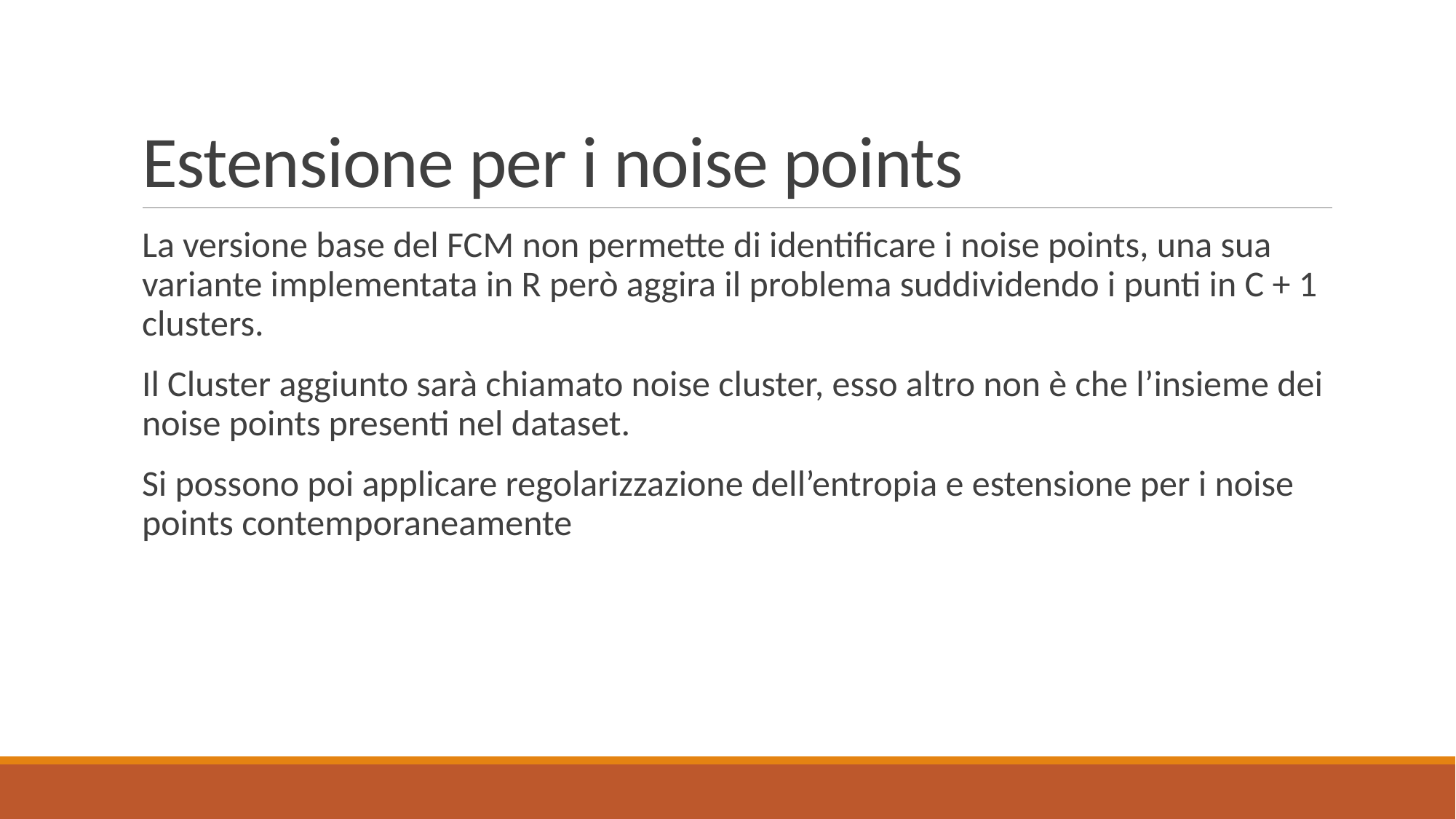

# Estensione per i noise points
La versione base del FCM non permette di identificare i noise points, una sua variante implementata in R però aggira il problema suddividendo i punti in C + 1 clusters.
Il Cluster aggiunto sarà chiamato noise cluster, esso altro non è che l’insieme dei noise points presenti nel dataset.
Si possono poi applicare regolarizzazione dell’entropia e estensione per i noise points contemporaneamente